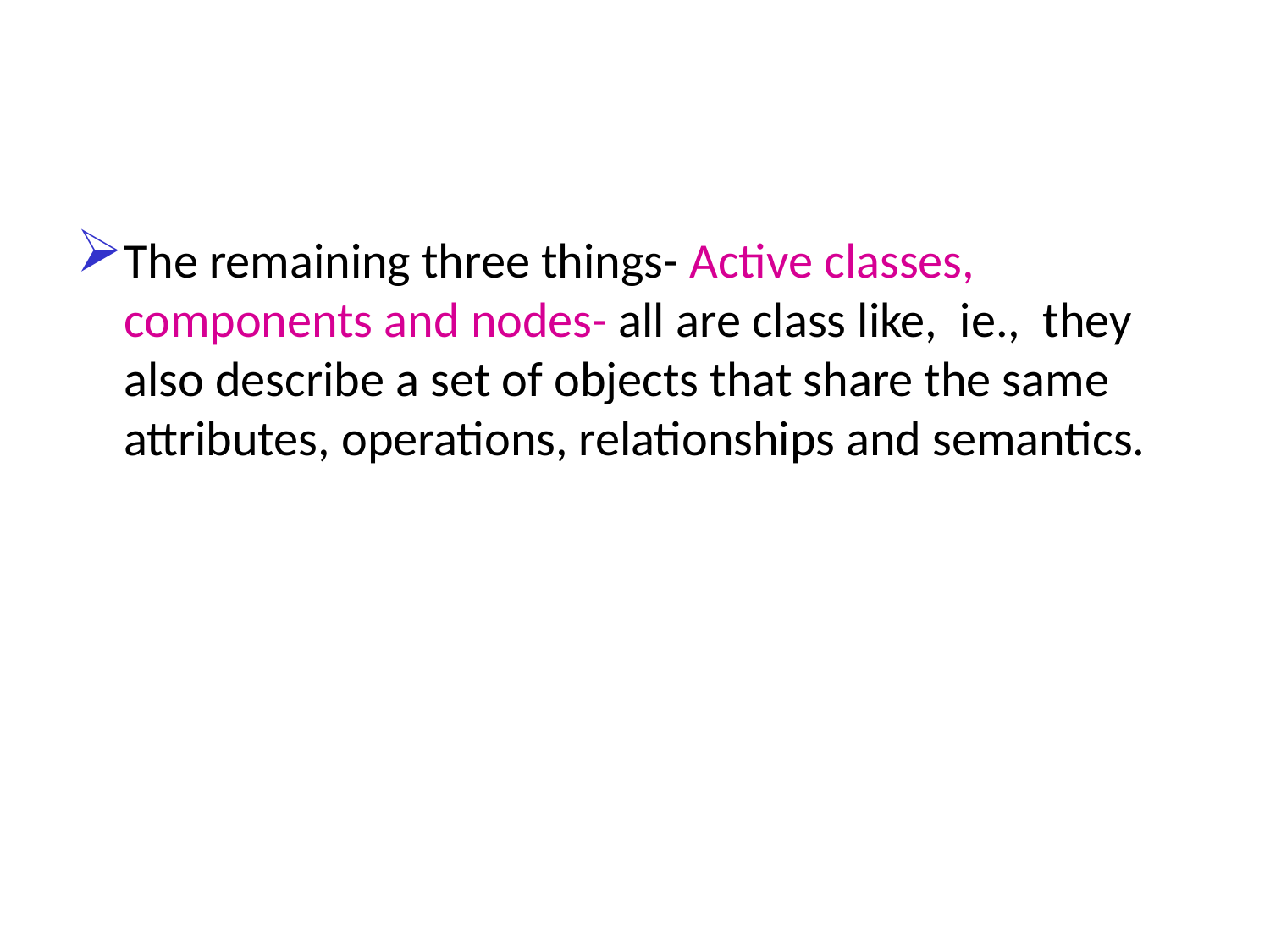

#
The remaining three things- Active classes, components and nodes- all are class like,  ie.,  they also describe a set of objects that share the same attributes, operations, relationships and semantics.